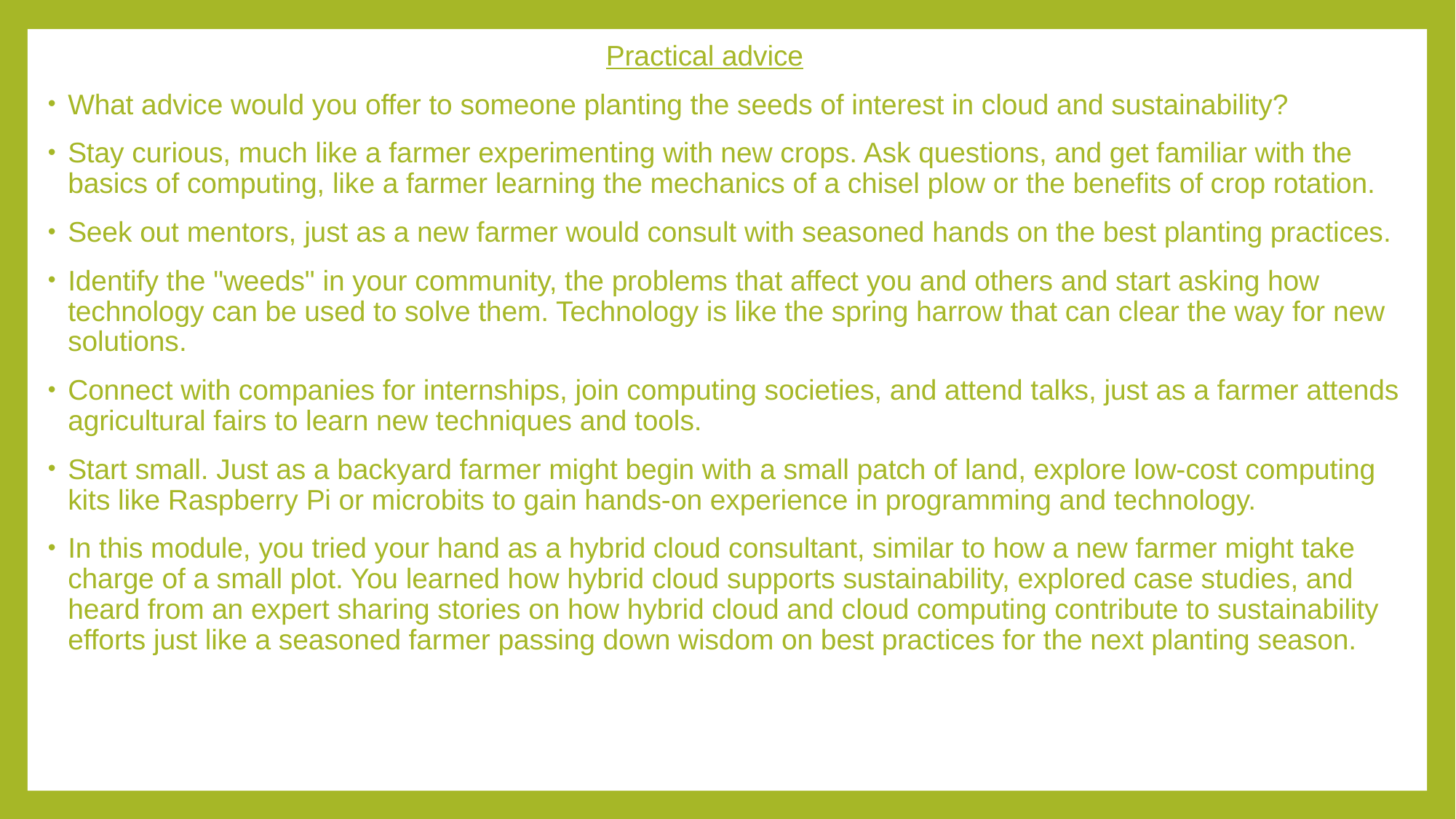

Practical advice
What advice would you offer to someone planting the seeds of interest in cloud and sustainability?
Stay curious, much like a farmer experimenting with new crops. Ask questions, and get familiar with the basics of computing, like a farmer learning the mechanics of a chisel plow or the benefits of crop rotation.
Seek out mentors, just as a new farmer would consult with seasoned hands on the best planting practices.
Identify the "weeds" in your community, the problems that affect you and others and start asking how technology can be used to solve them. Technology is like the spring harrow that can clear the way for new solutions.
Connect with companies for internships, join computing societies, and attend talks, just as a farmer attends agricultural fairs to learn new techniques and tools.
Start small. Just as a backyard farmer might begin with a small patch of land, explore low-cost computing kits like Raspberry Pi or microbits to gain hands-on experience in programming and technology.
In this module, you tried your hand as a hybrid cloud consultant, similar to how a new farmer might take charge of a small plot. You learned how hybrid cloud supports sustainability, explored case studies, and heard from an expert sharing stories on how hybrid cloud and cloud computing contribute to sustainability efforts just like a seasoned farmer passing down wisdom on best practices for the next planting season.